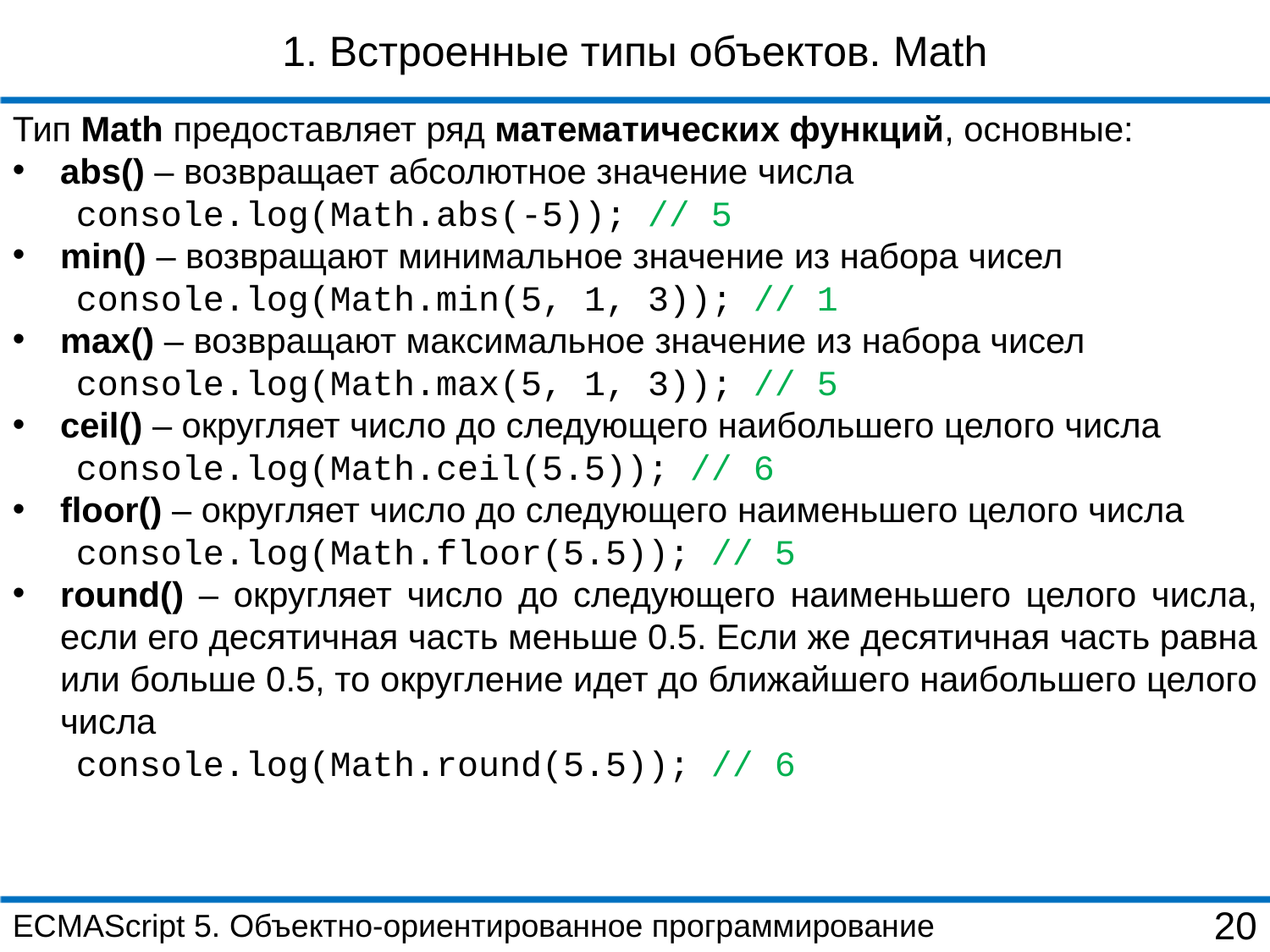

1. Встроенные типы объектов. Math
Тип Math предоставляет ряд математических функций, основные:
abs() – возвращает абсолютное значение числа
console.log(Math.abs(-5)); // 5
min() – возвращают минимальное значение из набора чисел
console.log(Math.min(5, 1, 3)); // 1
max() – возвращают максимальное значение из набора чисел
console.log(Math.max(5, 1, 3)); // 5
ceil() – округляет число до следующего наибольшего целого числа
console.log(Math.ceil(5.5)); // 6
floor() – округляет число до следующего наименьшего целого числа
console.log(Math.floor(5.5)); // 5
round() – округляет число до следующего наименьшего целого числа, если его десятичная часть меньше 0.5. Если же десятичная часть равна или больше 0.5, то округление идет до ближайшего наибольшего целого числа
console.log(Math.round(5.5)); // 6
ECMAScript 5. Объектно-ориентированное программирование
20